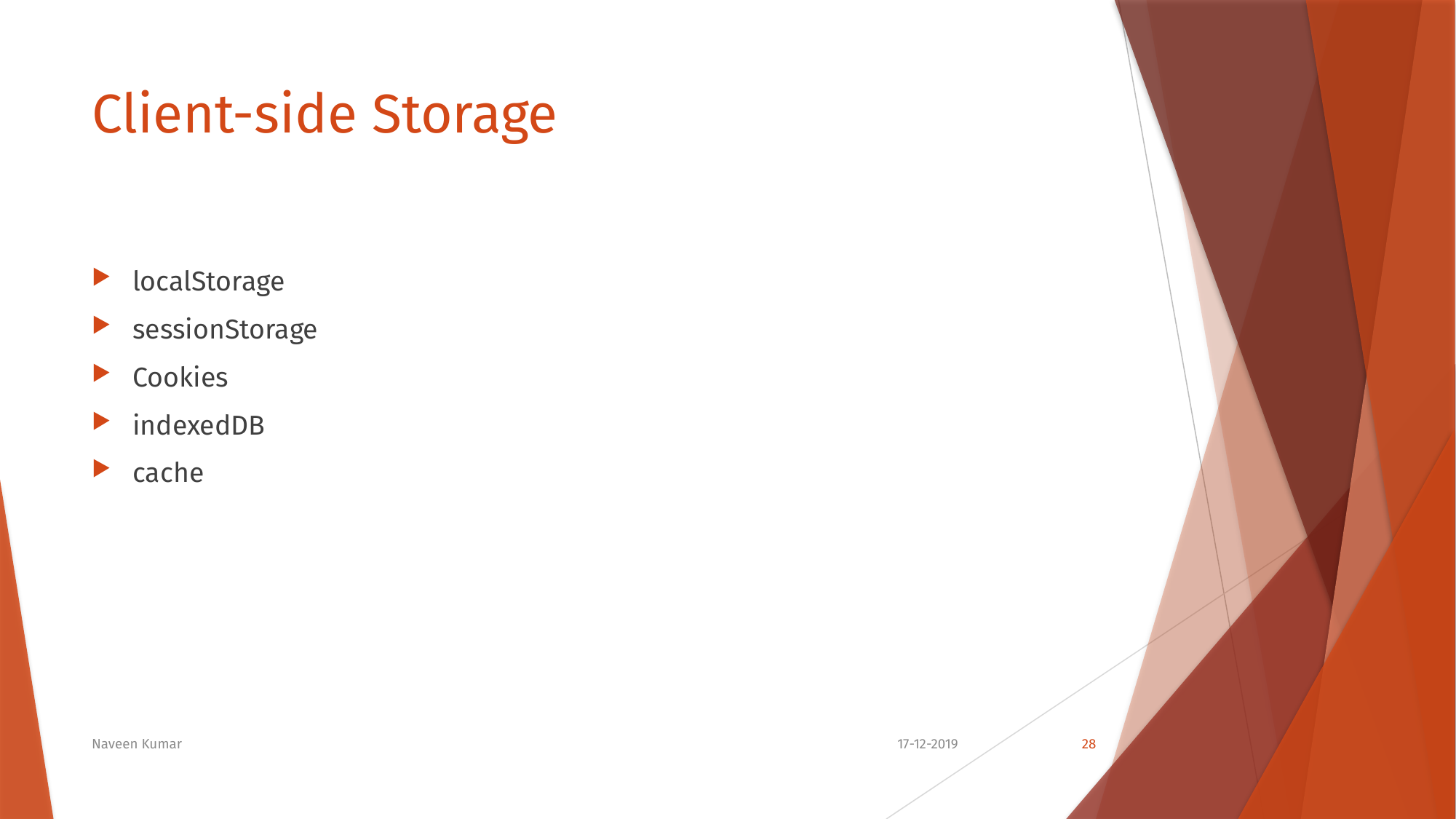

# Client-side Storage
localStorage
sessionStorage
Cookies
indexedDB
cache
Naveen Kumar
17-12-2019
28